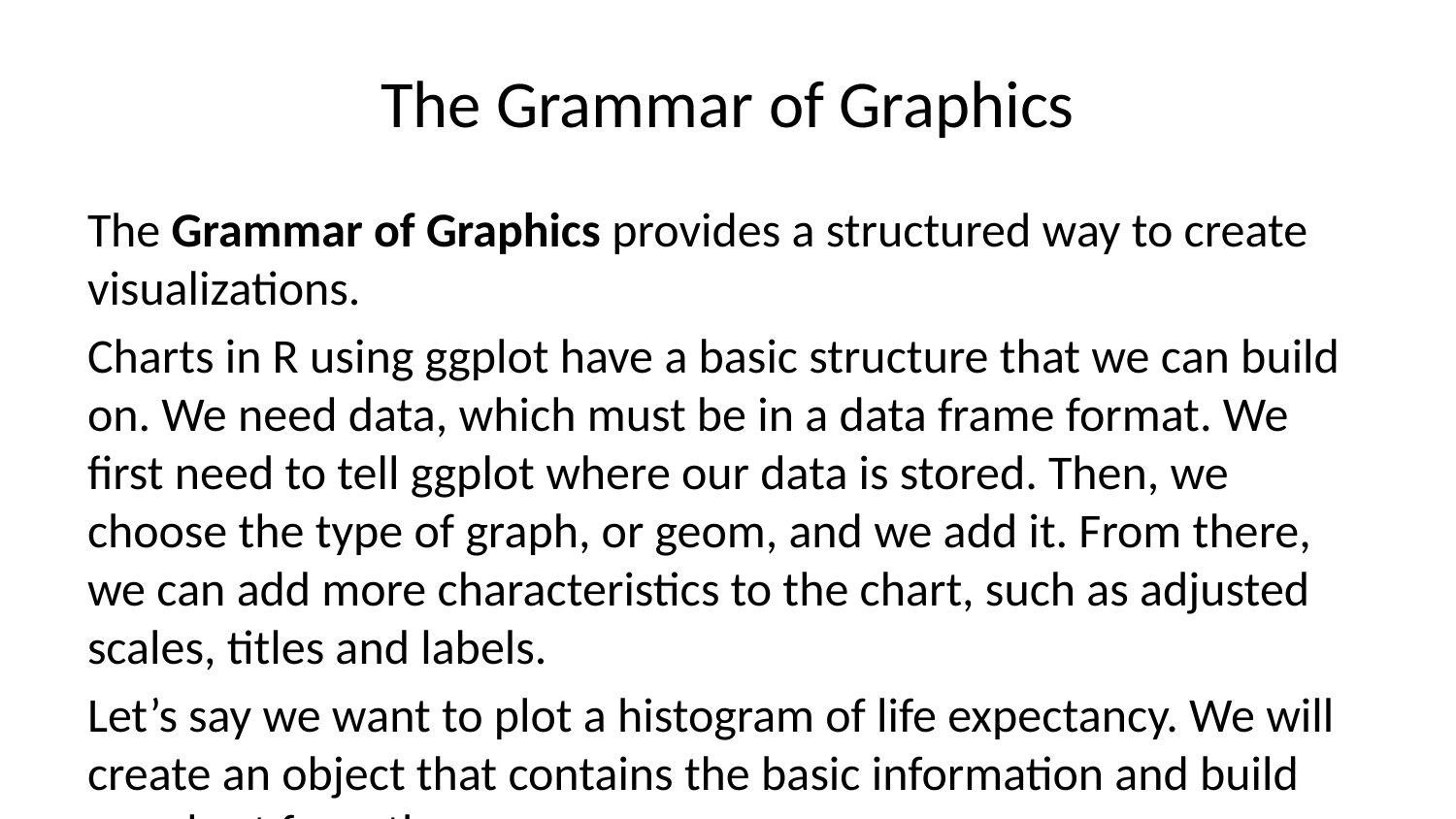

# The Grammar of Graphics
The Grammar of Graphics provides a structured way to create visualizations.
Charts in R using ggplot have a basic structure that we can build on. We need data, which must be in a data frame format. We first need to tell ggplot where our data is stored. Then, we choose the type of graph, or geom, and we add it. From there, we can add more characteristics to the chart, such as adjusted scales, titles and labels.
Let’s say we want to plot a histogram of life expectancy. We will create an object that contains the basic information and build our chart from there.